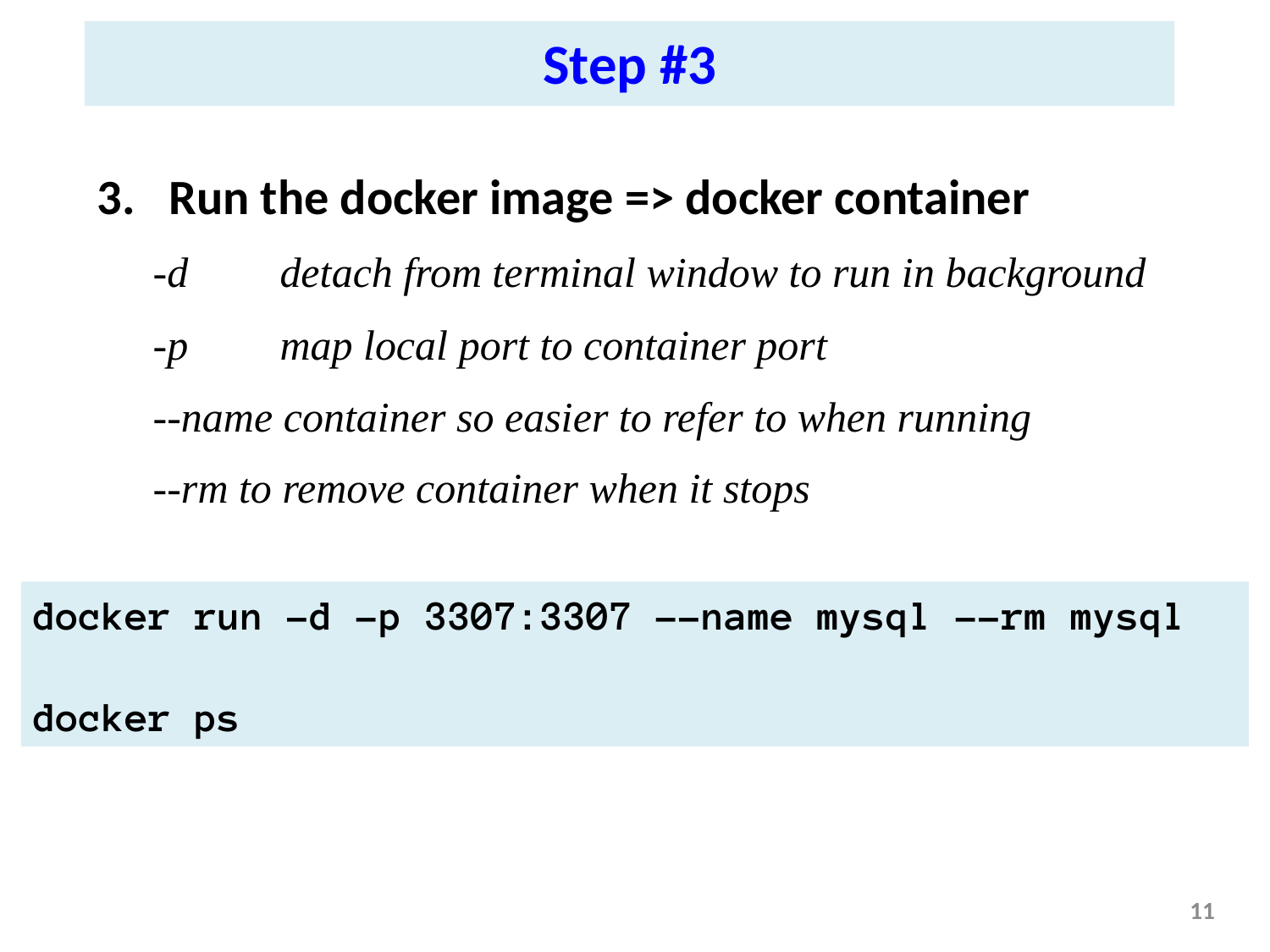

Step #3
Run the docker image => docker container
-d 	detach from terminal window to run in background
-p 	map local port to container port
--name container so easier to refer to when running
--rm to remove container when it stops
docker run -d –p 3307:3307 --name mysql --rm mysql

docker ps
11